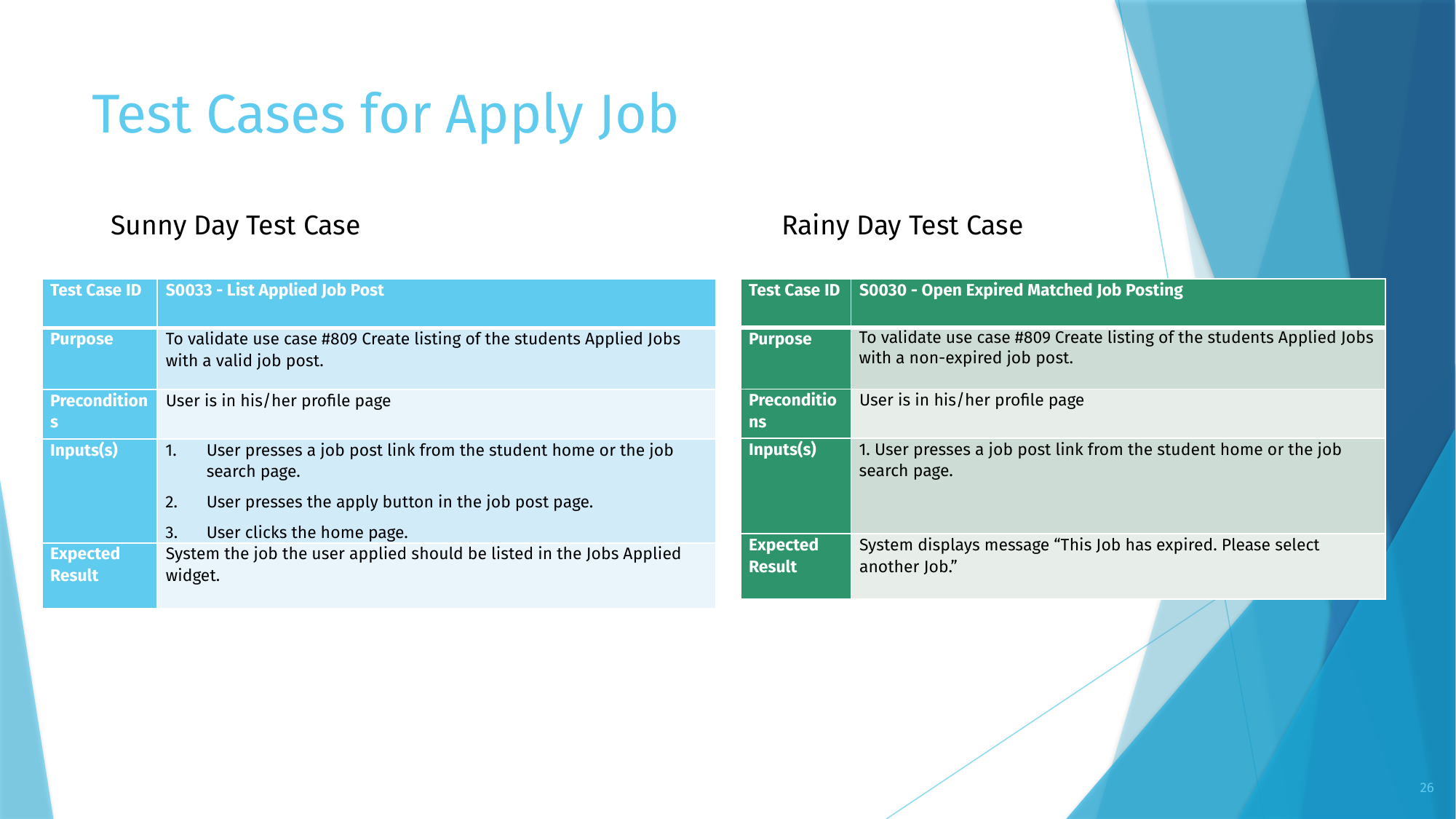

# Test Cases for Apply Job
Sunny Day Test Case
Rainy Day Test Case
| Test Case ID | S0030 - Open Expired Matched Job Posting |
| --- | --- |
| Purpose | To validate use case #809 Create listing of the students Applied Jobs with a non-expired job post. |
| Preconditions | User is in his/her profile page |
| Inputs(s) | 1. User presses a job post link from the student home or the job search page. |
| Expected Result | System displays message “This Job has expired. Please select another Job.” |
| Test Case ID | S0033 - List Applied Job Post |
| --- | --- |
| Purpose | To validate use case #809 Create listing of the students Applied Jobs with a valid job post. |
| Preconditions | User is in his/her profile page |
| Inputs(s) | User presses a job post link from the student home or the job search page. User presses the apply button in the job post page. User clicks the home page. |
| Expected Result | System the job the user applied should be listed in the Jobs Applied widget. |
26